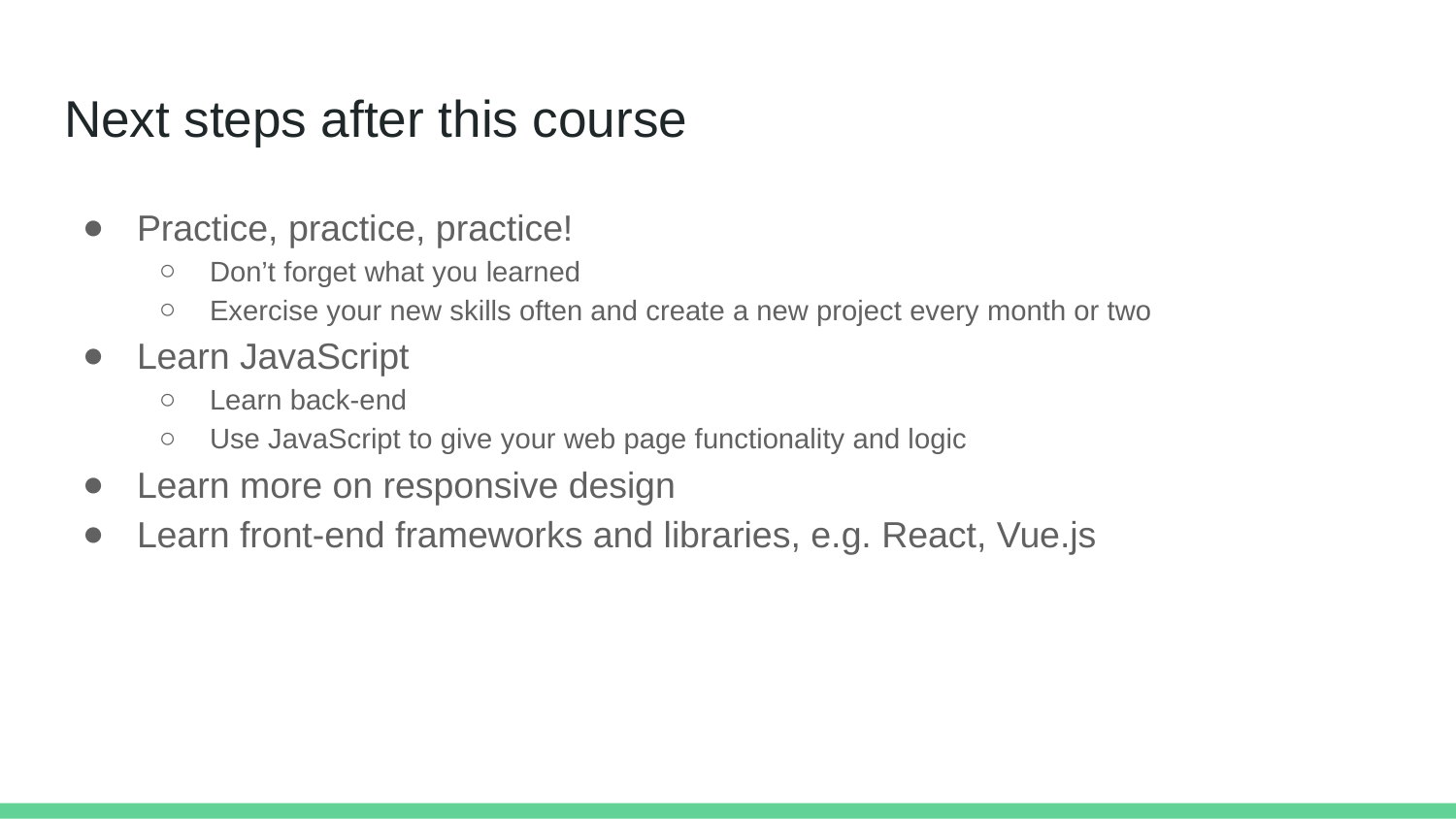

# Next steps after this course
Practice, practice, practice!
Don’t forget what you learned
Exercise your new skills often and create a new project every month or two
Learn JavaScript
Learn back-end
Use JavaScript to give your web page functionality and logic
Learn more on responsive design
Learn front-end frameworks and libraries, e.g. React, Vue.js